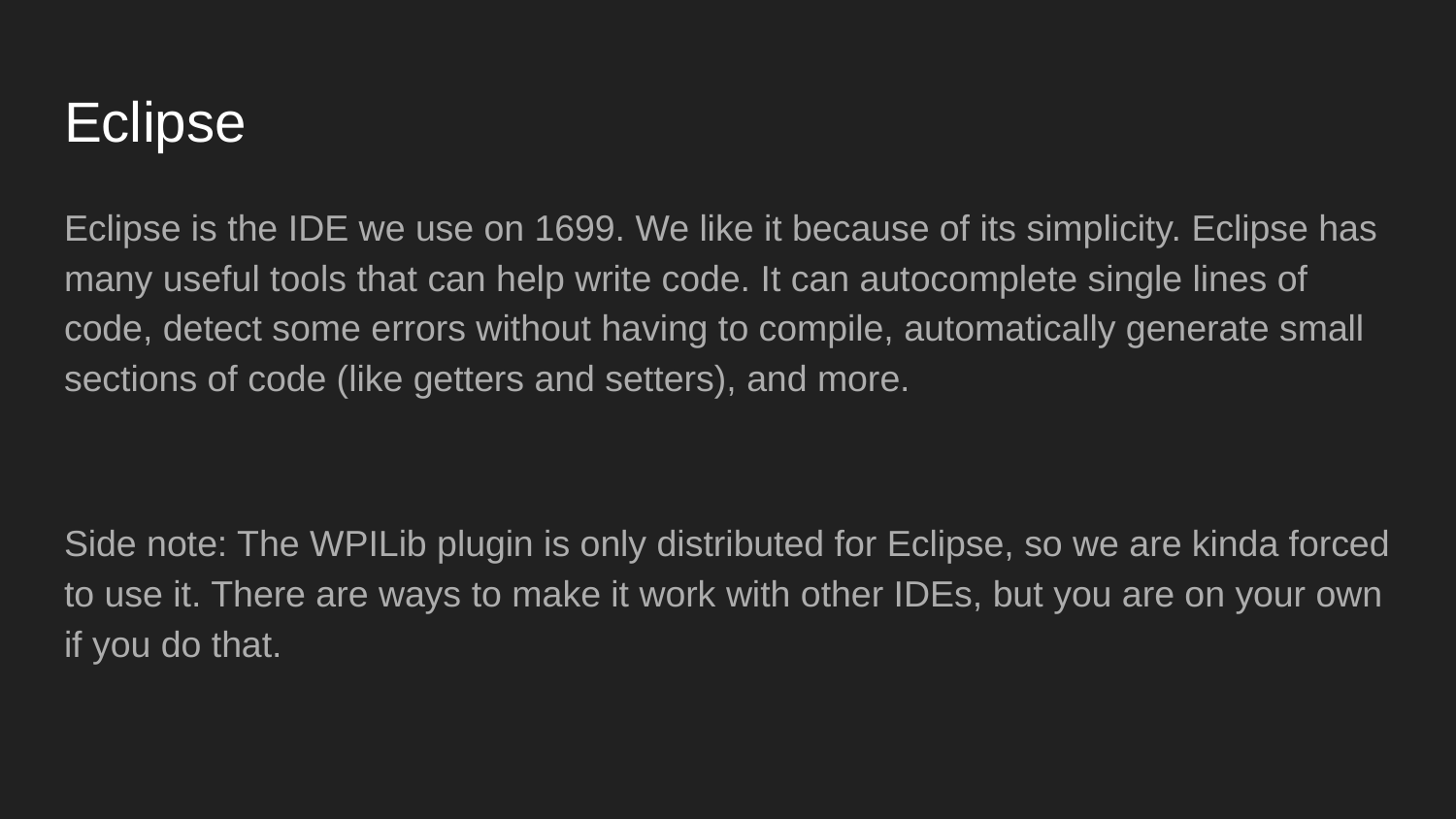

# Eclipse
Eclipse is the IDE we use on 1699. We like it because of its simplicity. Eclipse has many useful tools that can help write code. It can autocomplete single lines of code, detect some errors without having to compile, automatically generate small sections of code (like getters and setters), and more.

Side note: The WPILib plugin is only distributed for Eclipse, so we are kinda forced to use it. There are ways to make it work with other IDEs, but you are on your own if you do that.